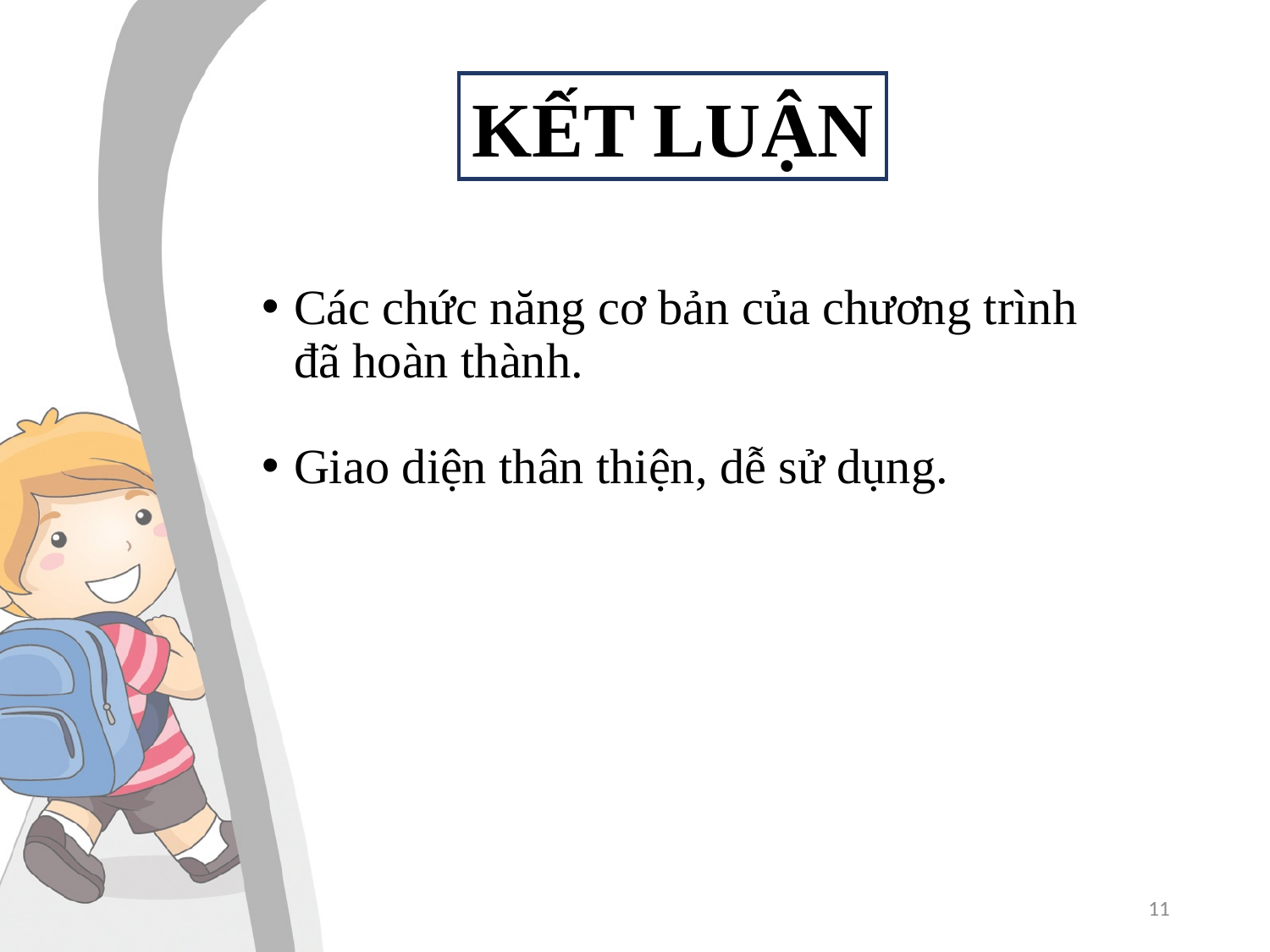

KẾT LUẬN
Các chức năng cơ bản của chương trình   đã hoàn thành.
Giao diện thân thiện, dễ sử dụng.
11